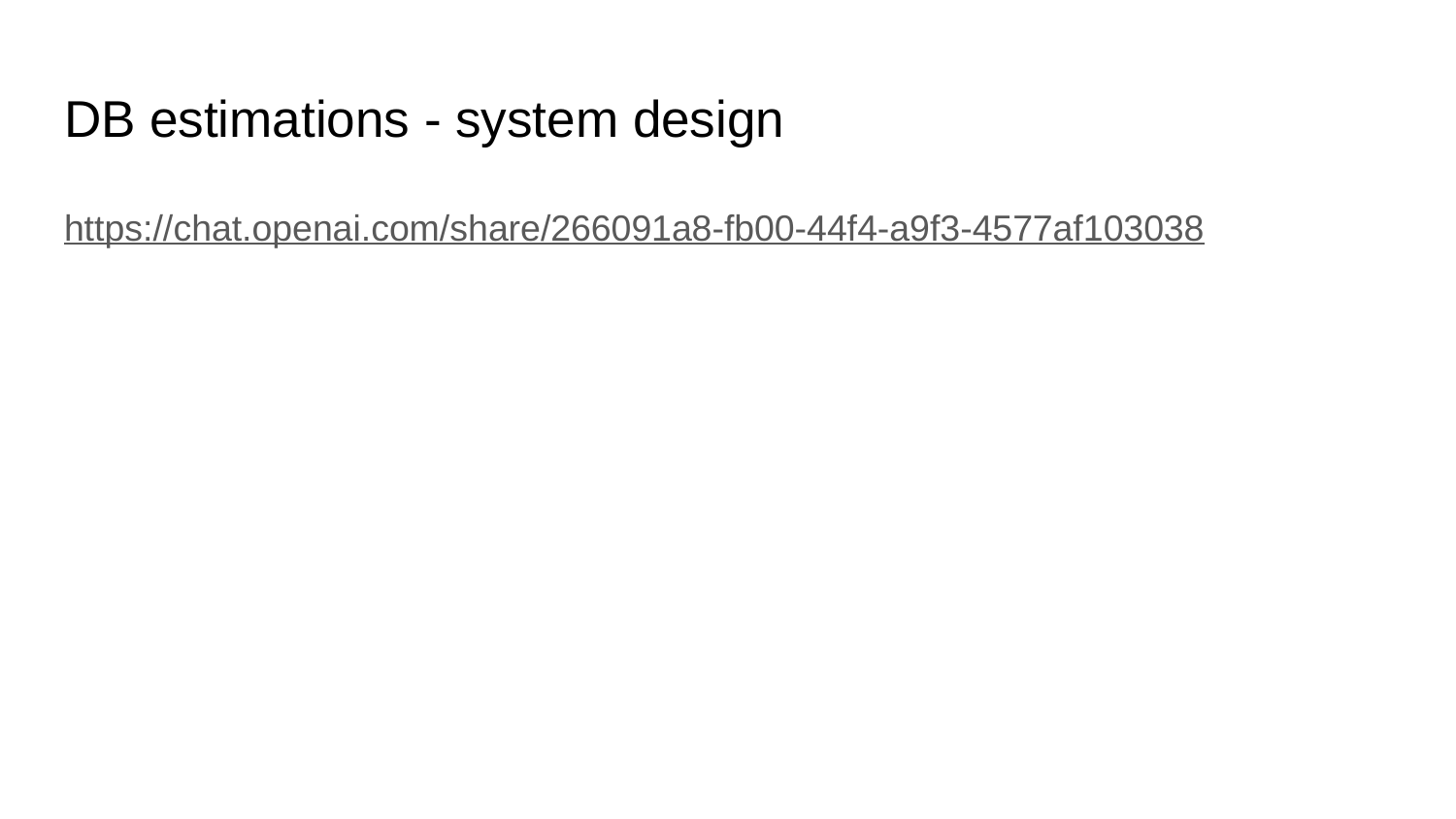

# DB estimations - system design
https://chat.openai.com/share/266091a8-fb00-44f4-a9f3-4577af103038